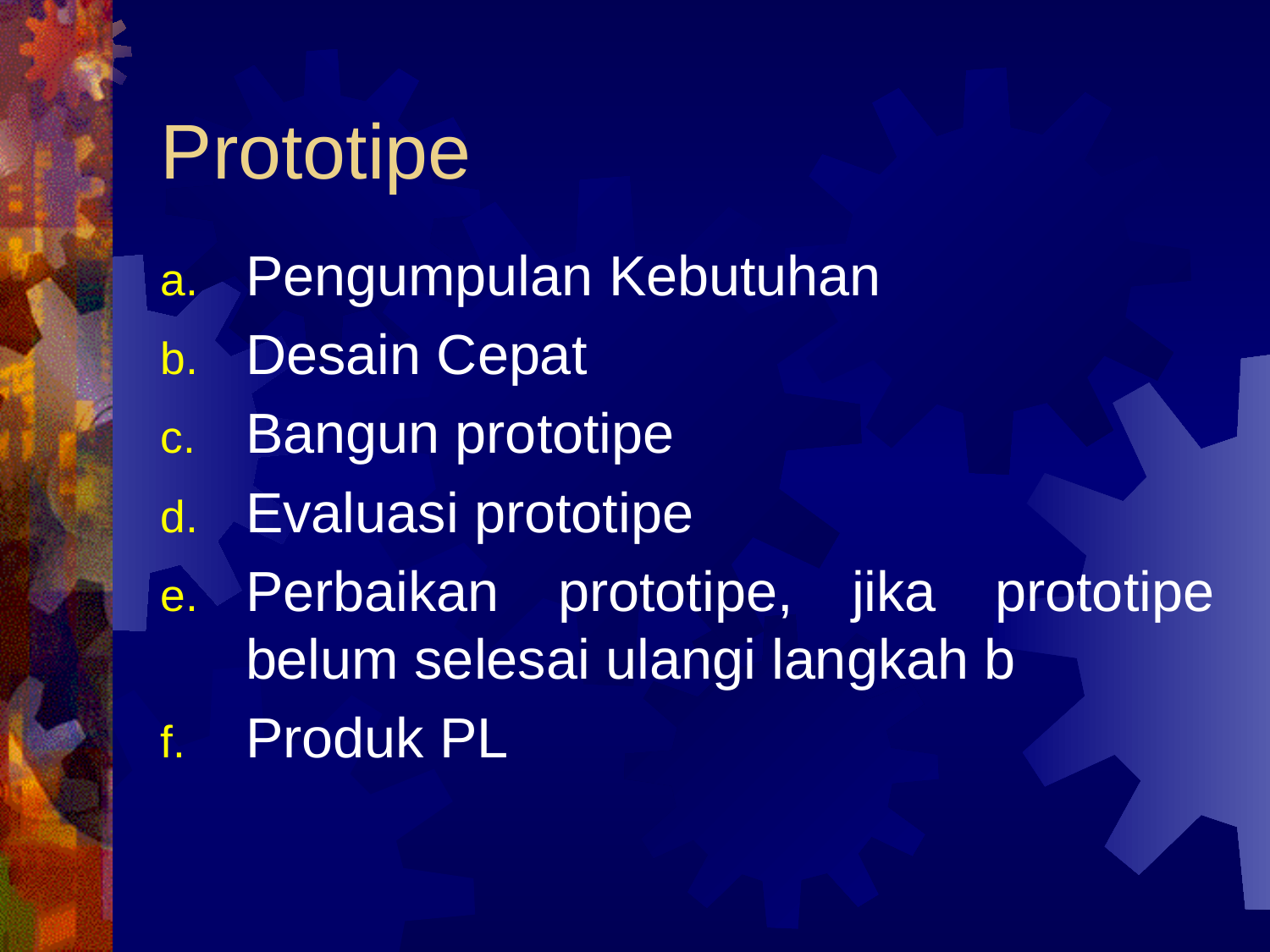

# Prototipe
Pengumpulan Kebutuhan
Desain Cepat
Bangun prototipe
Evaluasi prototipe
Perbaikan prototipe, jika prototipe belum selesai ulangi langkah b
Produk PL